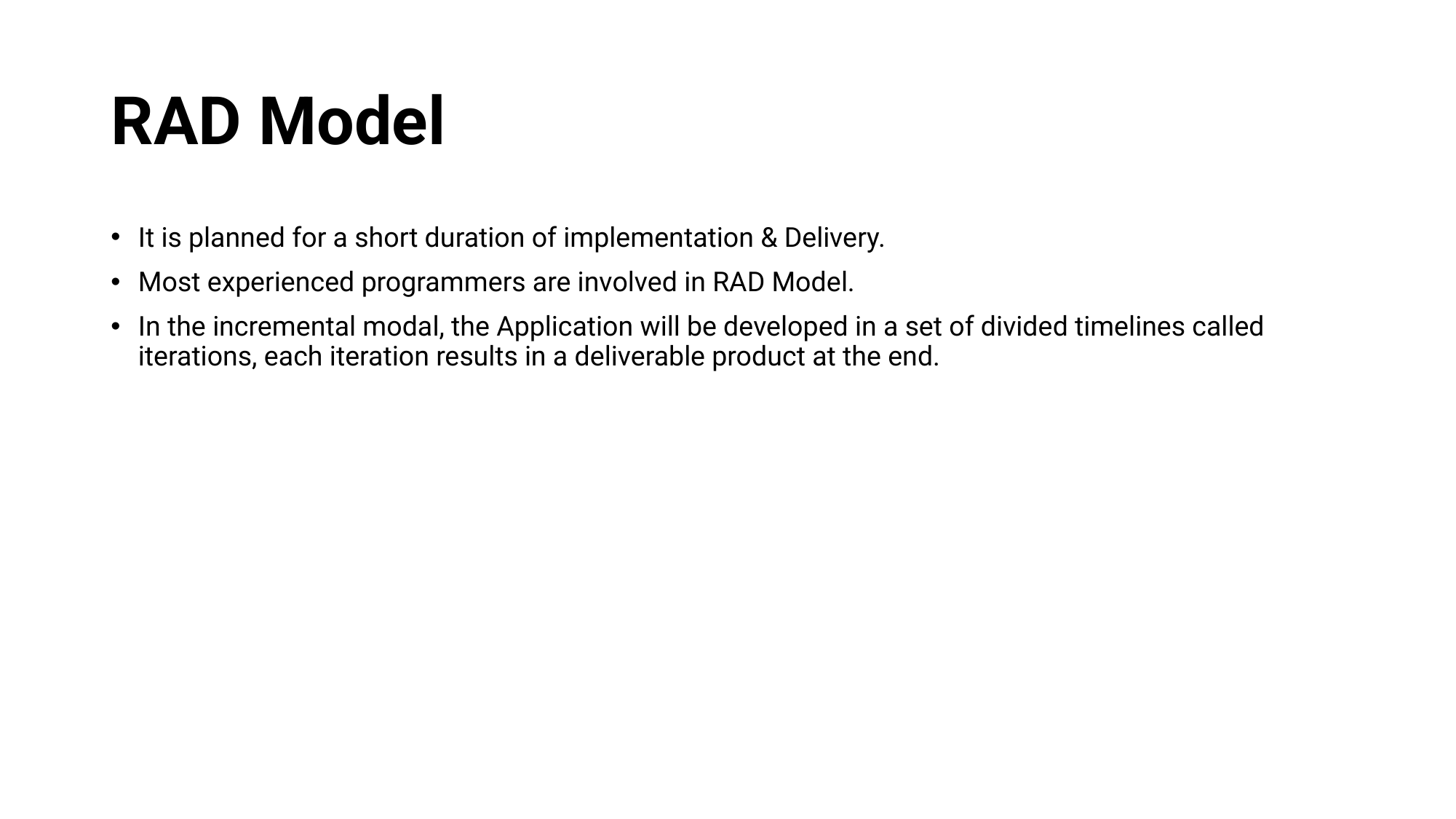

# RAD Model
It is planned for a short duration of implementation & Delivery.
Most experienced programmers are involved in RAD Model.
In the incremental modal, the Application will be developed in a set of divided timelines called iterations, each iteration results in a deliverable product at the end.